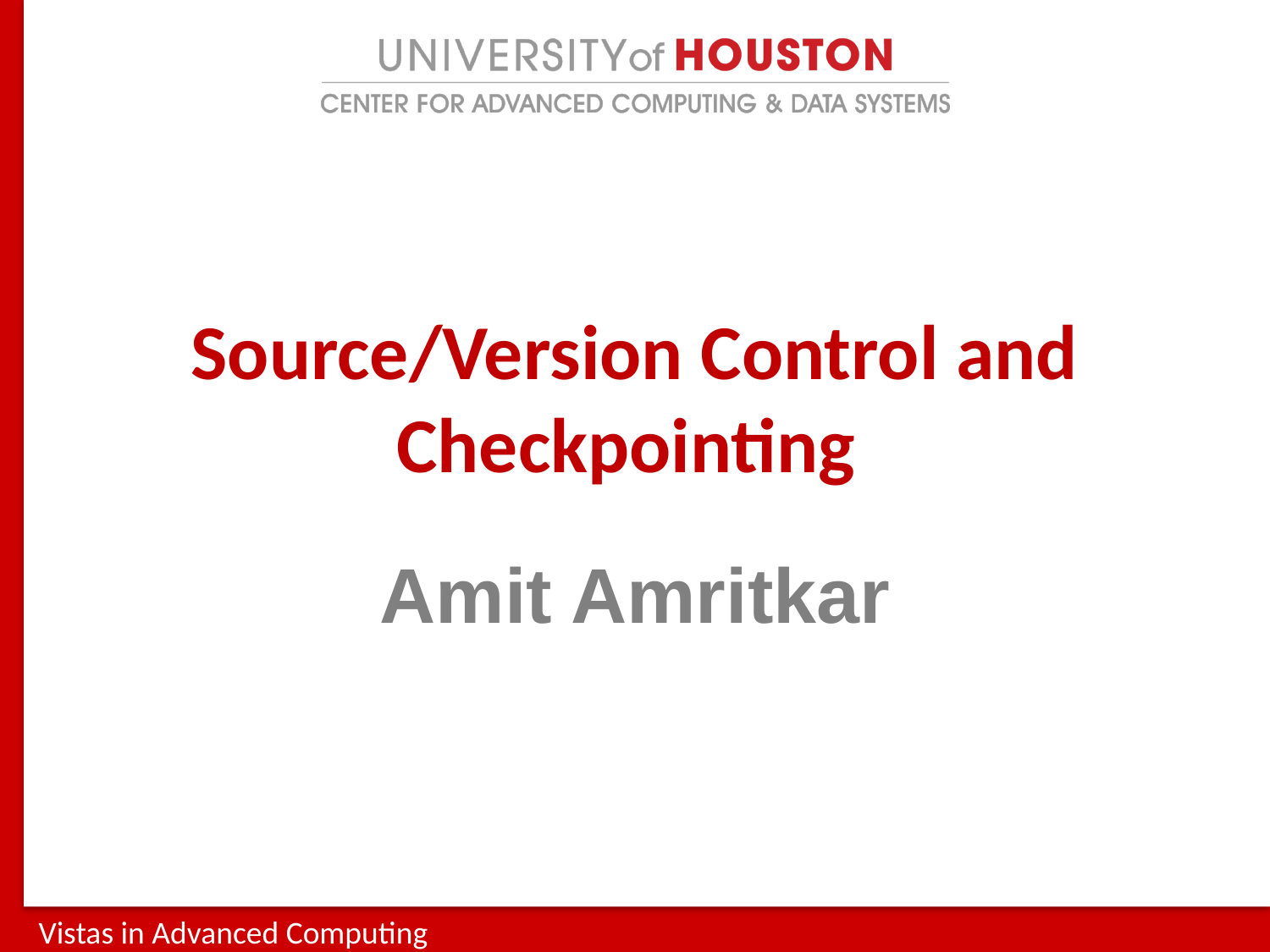

# Source/Version Control and Checkpointing
Amit Amritkar